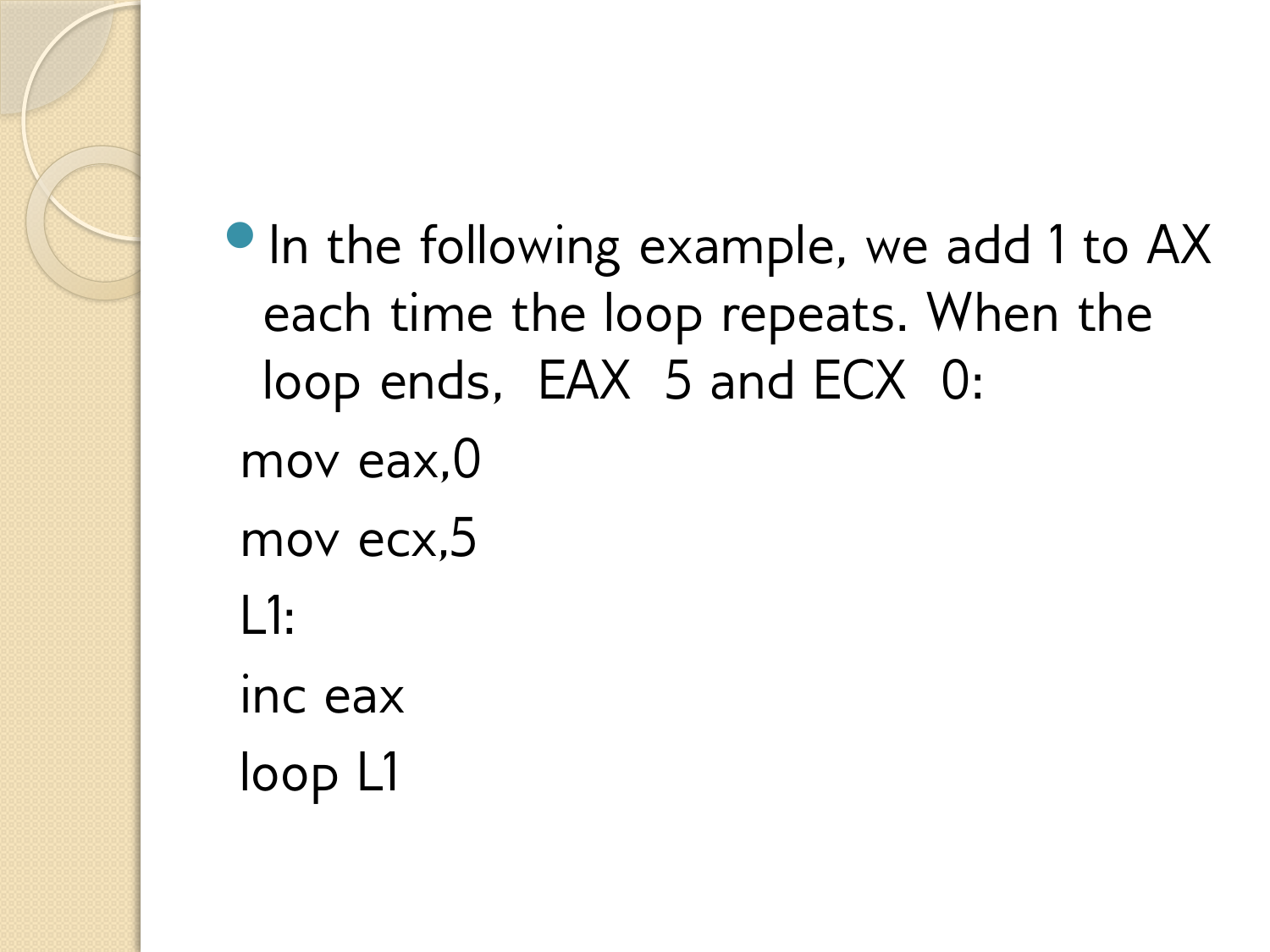

#
In the following example, we add 1 to AX each time the loop repeats. When the loop ends,  EAX  5 and ECX  0:
 mov eax,0
 mov ecx,5
 L1:
 inc eax
 loop L1